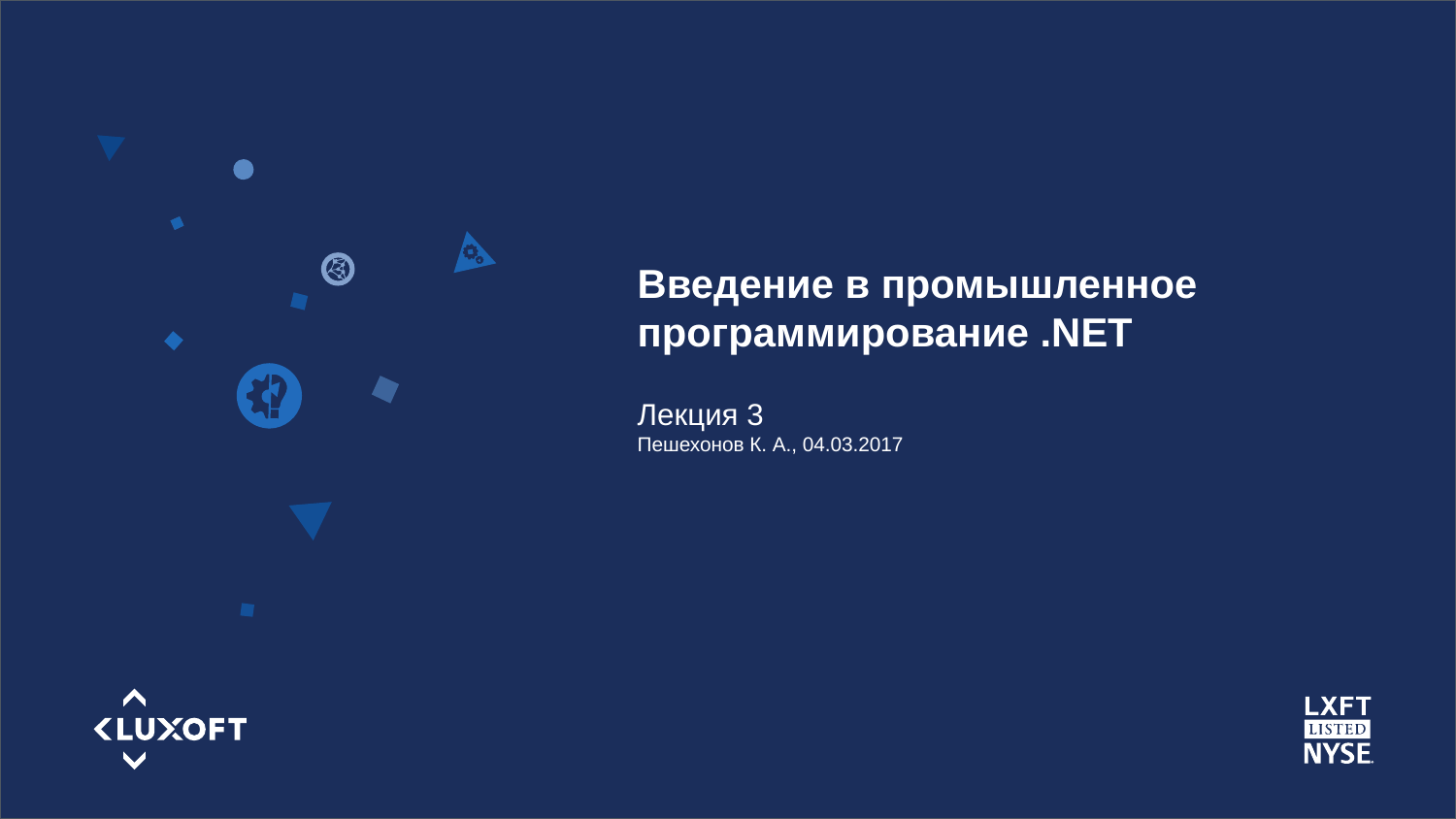

Введение в промышленное программирование .NET
Лекция 3
Пешехонов К. А., 04.03.2017